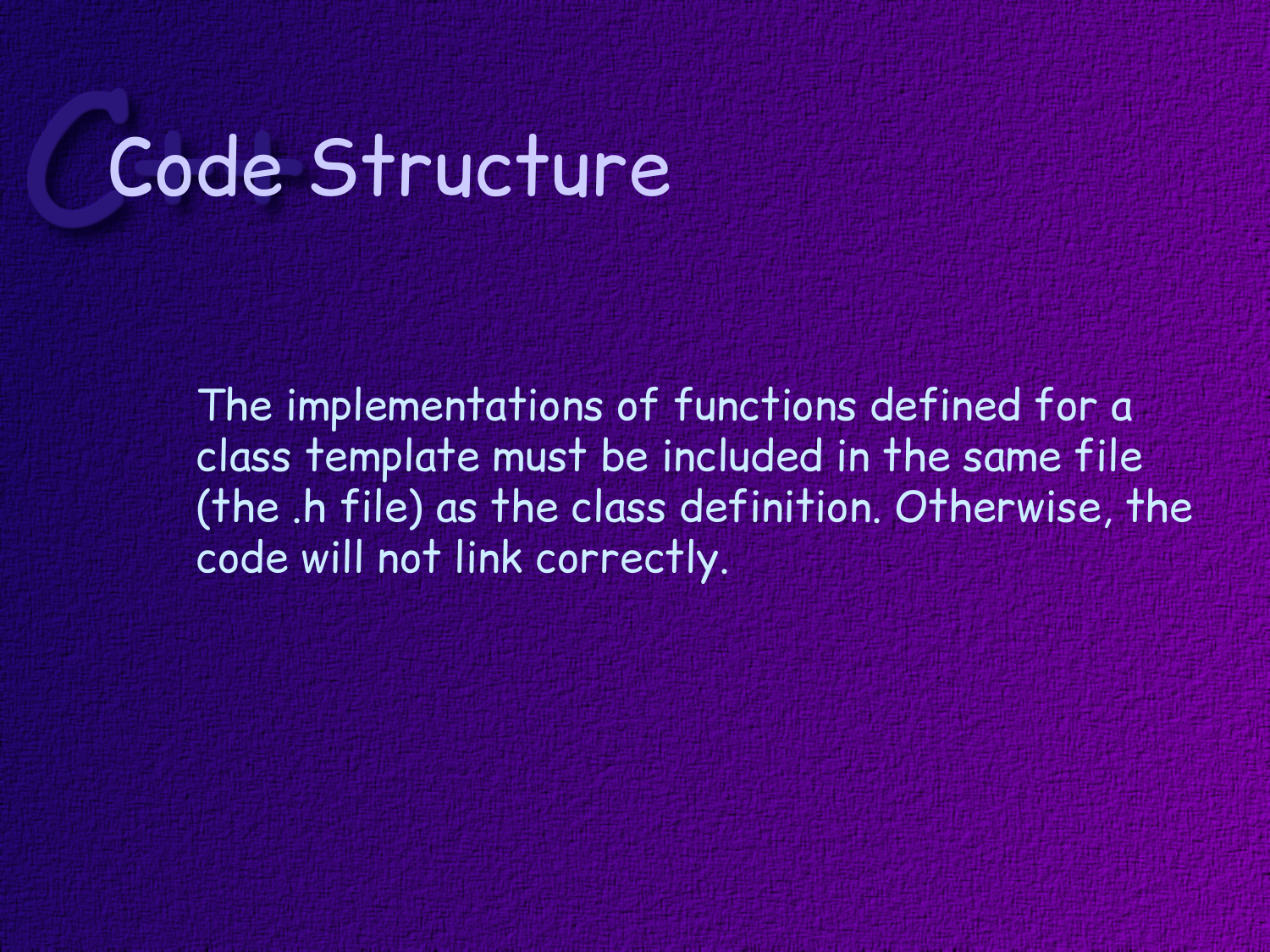

# Code Structure
The implementations of functions defined for a
class template must be included in the same file
(the .h file) as the class definition. Otherwise, the
code will not link correctly.